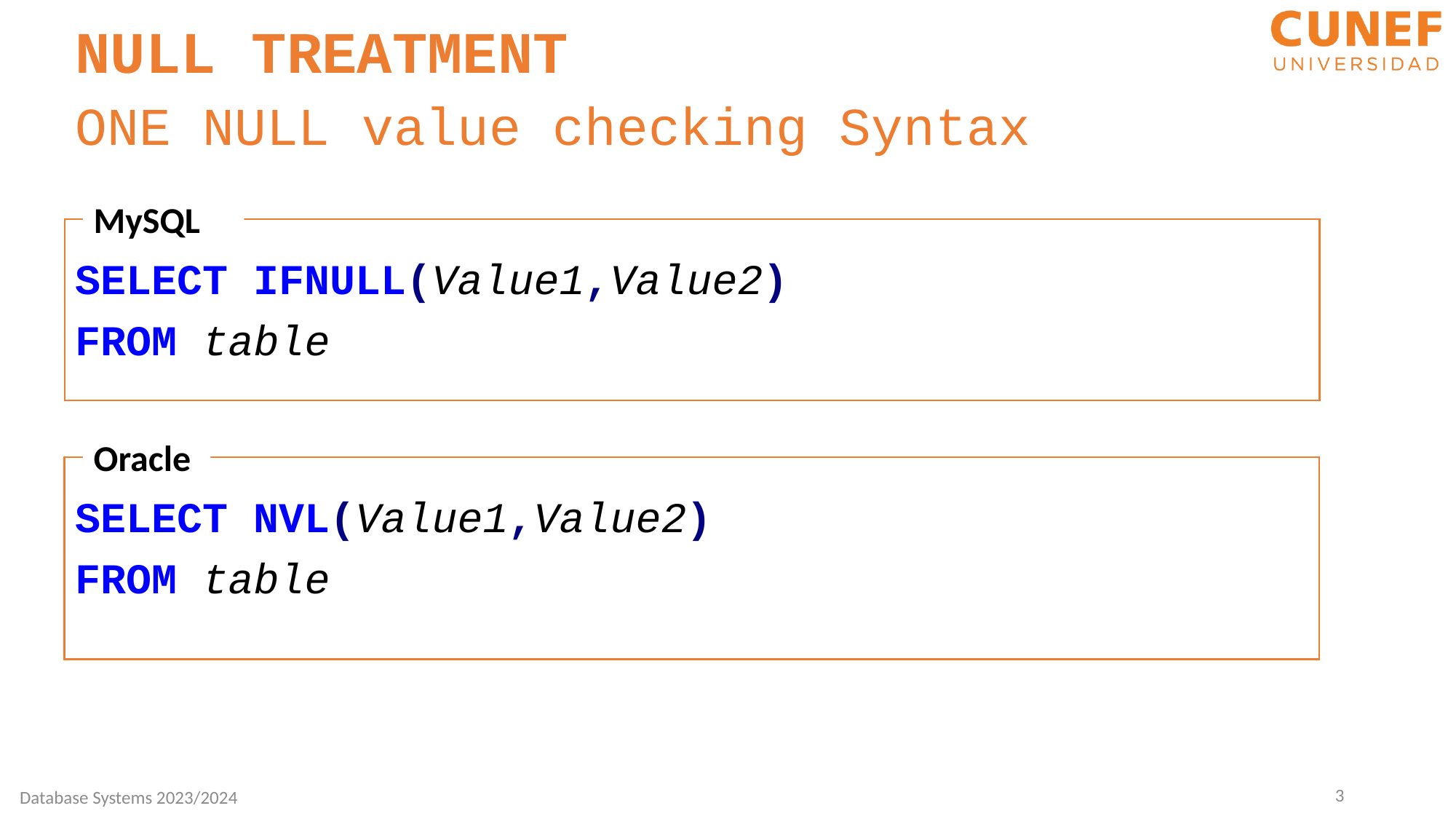

NULL TREATMENT
ONE NULL value checking Syntax
MySQL
SELECT IFNULL(Value1,Value2)
FROM table
Oracle
SELECT NVL(Value1,Value2)
FROM table
3
Database Systems 2023/2024